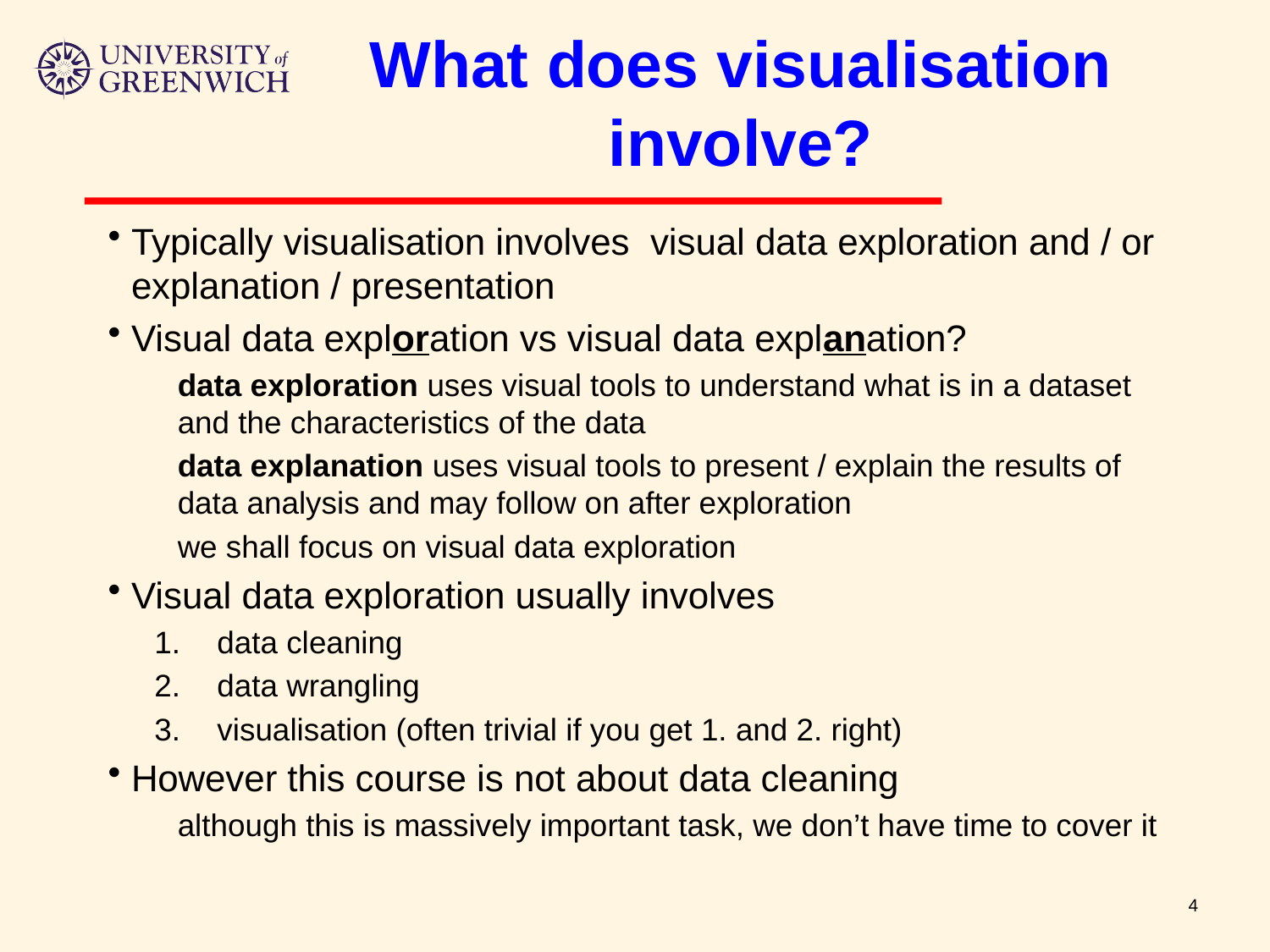

# What does visualisation involve?
Typically visualisation involves  visual data exploration and / or explanation / presentation
Visual data exploration vs visual data explanation?
data exploration uses visual tools to understand what is in a dataset and the characteristics of the data
data explanation uses visual tools to present / explain the results of data analysis and may follow on after exploration
we shall focus on visual data exploration
Visual data exploration usually involves
data cleaning
data wrangling
visualisation (often trivial if you get 1. and 2. right)
However this course is not about data cleaning
although this is massively important task, we don’t have time to cover it
4